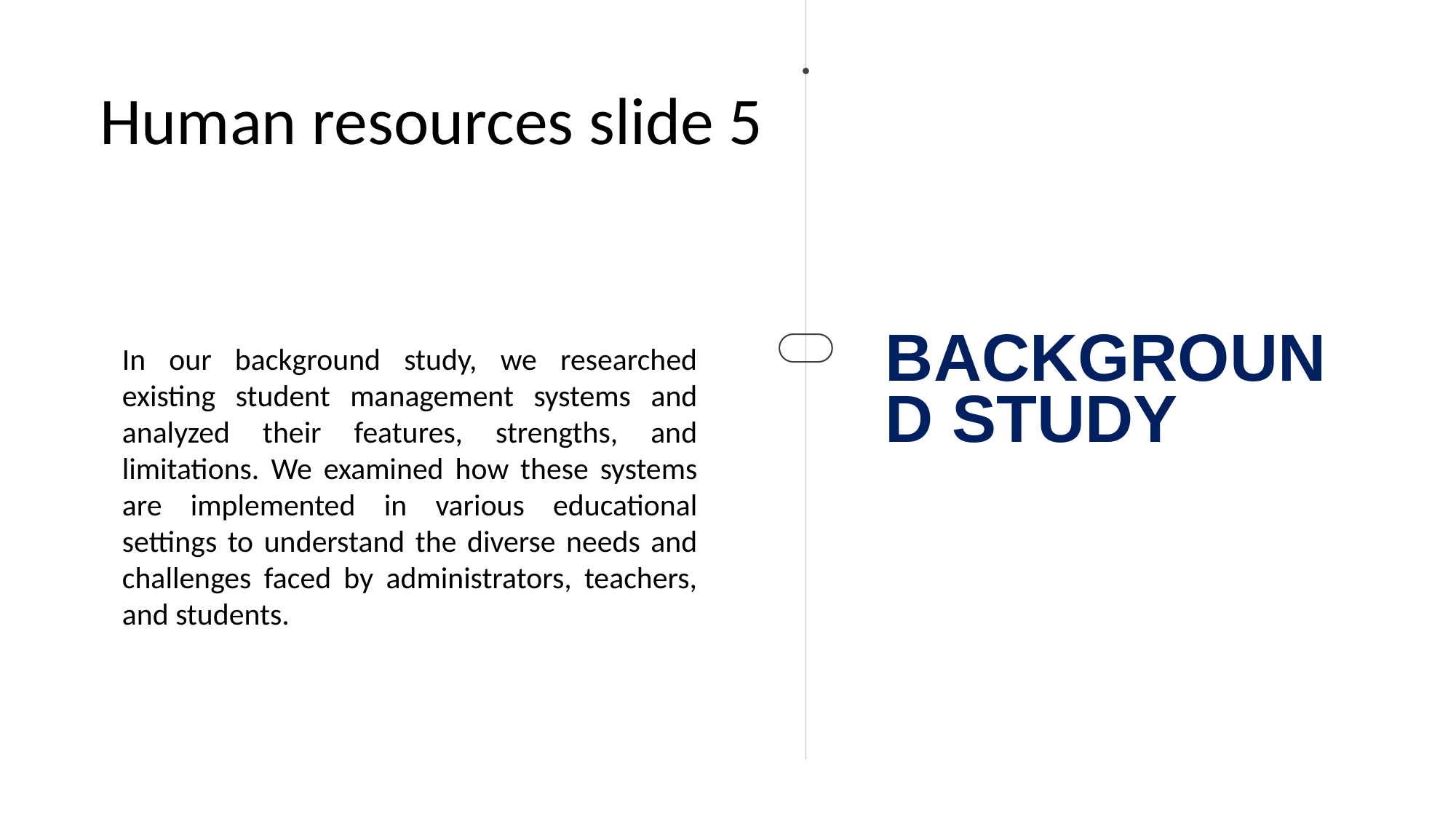

# Human resources slide 5

In our background study, we researched existing student management systems and analyzed their features, strengths, and limitations. We examined how these systems are implemented in various educational settings to understand the diverse needs and challenges faced by administrators, teachers, and students.

BACKGROUND STUDY